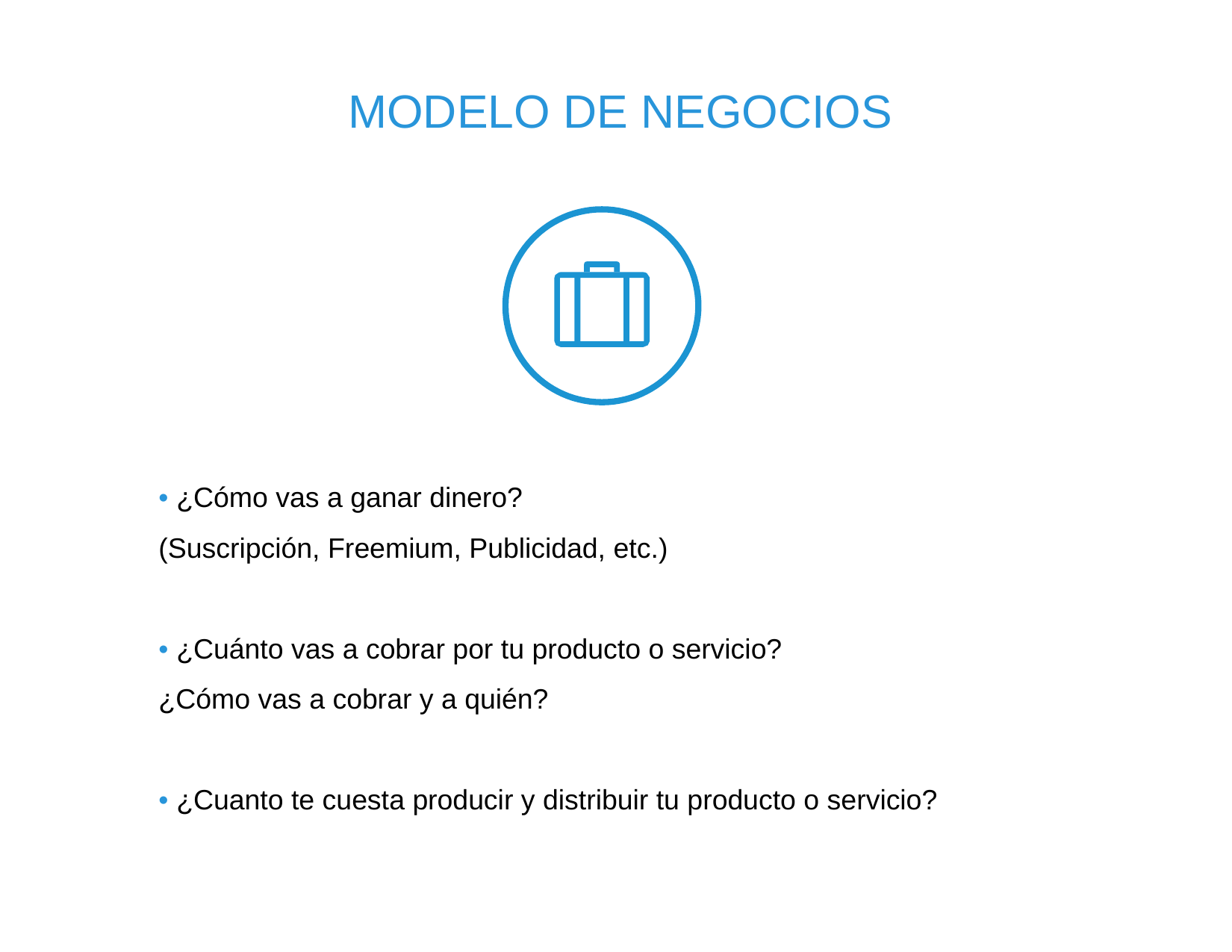

MODELO DE NEGOCIOS

• ¿Cómo vas a ganar dinero?
(Suscripción, Freemium, Publicidad, etc.)

• ¿Cuánto vas a cobrar por tu producto o servicio?
¿Cómo vas a cobrar y a quién?

• ¿Cuanto te cuesta producir y distribuir tu producto o servicio?